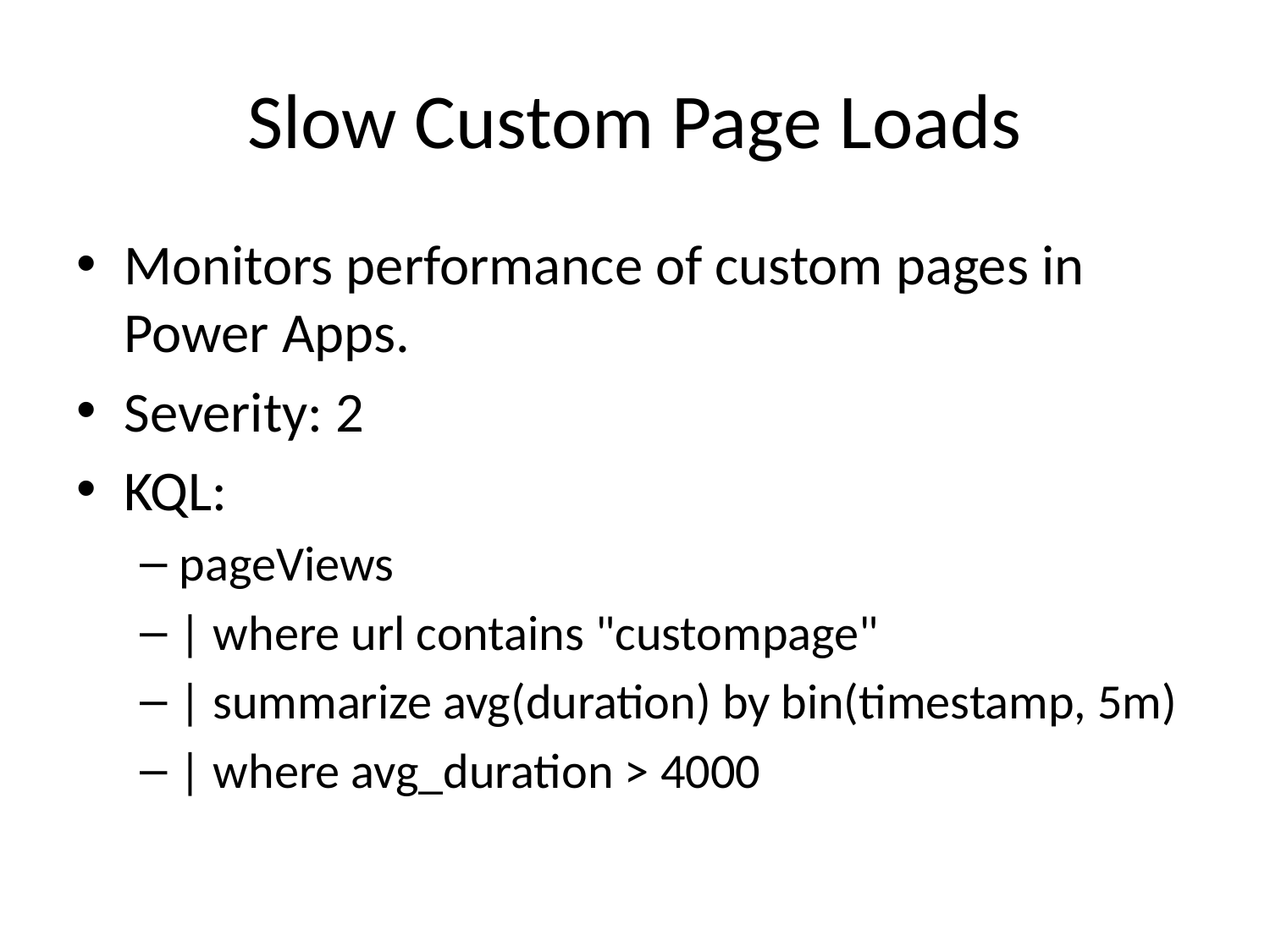

# Slow Custom Page Loads
Monitors performance of custom pages in Power Apps.
Severity: 2
KQL:
pageViews
| where url contains "custompage"
| summarize avg(duration) by bin(timestamp, 5m)
| where avg_duration > 4000